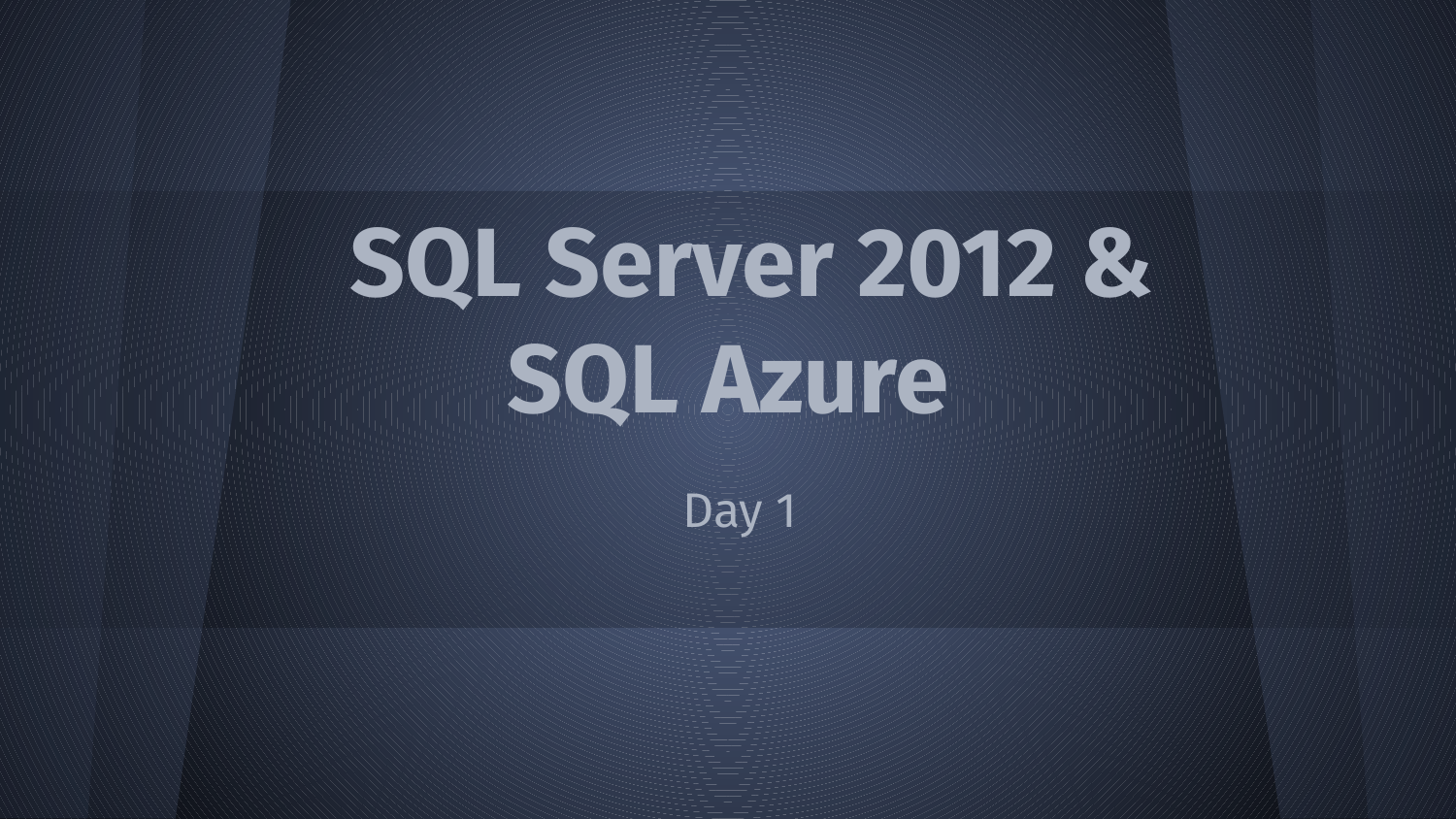

# SQL Server 2012 & SQL Azure
Day 1